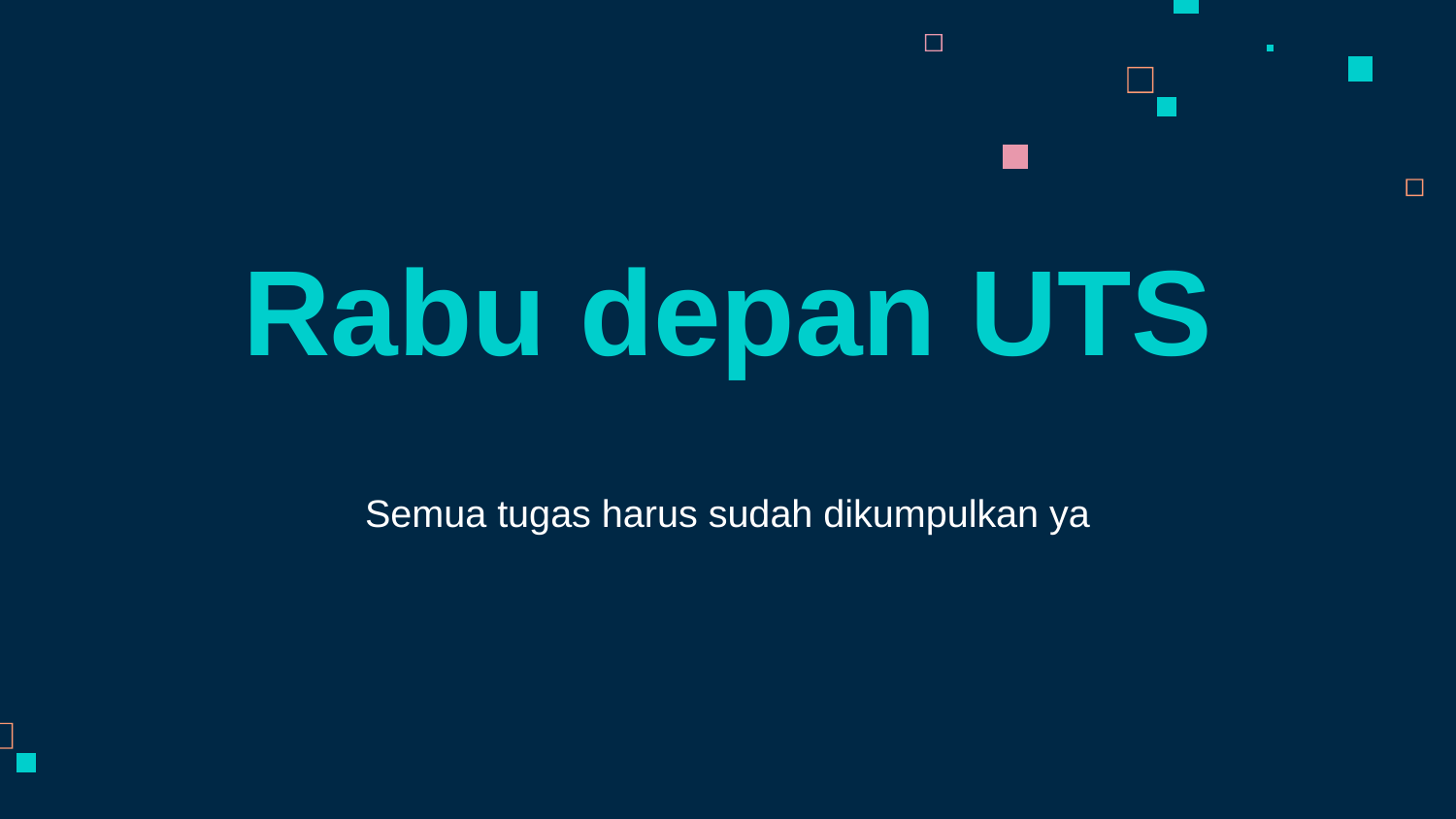

Rabu depan UTS
Semua tugas harus sudah dikumpulkan ya